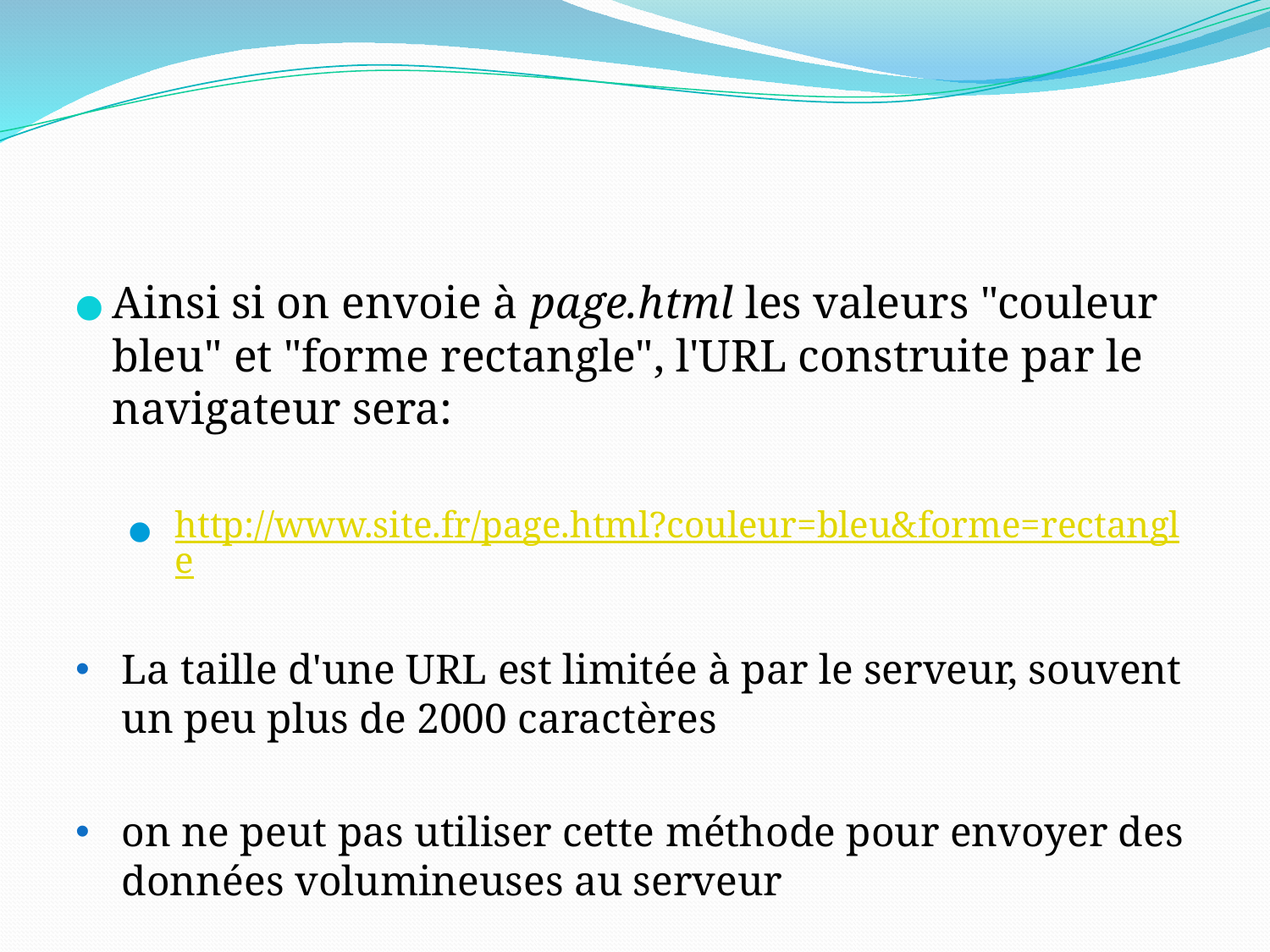

#
Ainsi si on envoie à page.html les valeurs "couleur bleu" et "forme rectangle", l'URL construite par le navigateur sera:

http://www.site.fr/page.html?couleur=bleu&forme=rectangle

La taille d'une URL est limitée à par le serveur, souvent un peu plus de 2000 caractères

on ne peut pas utiliser cette méthode pour envoyer des données volumineuses au serveur